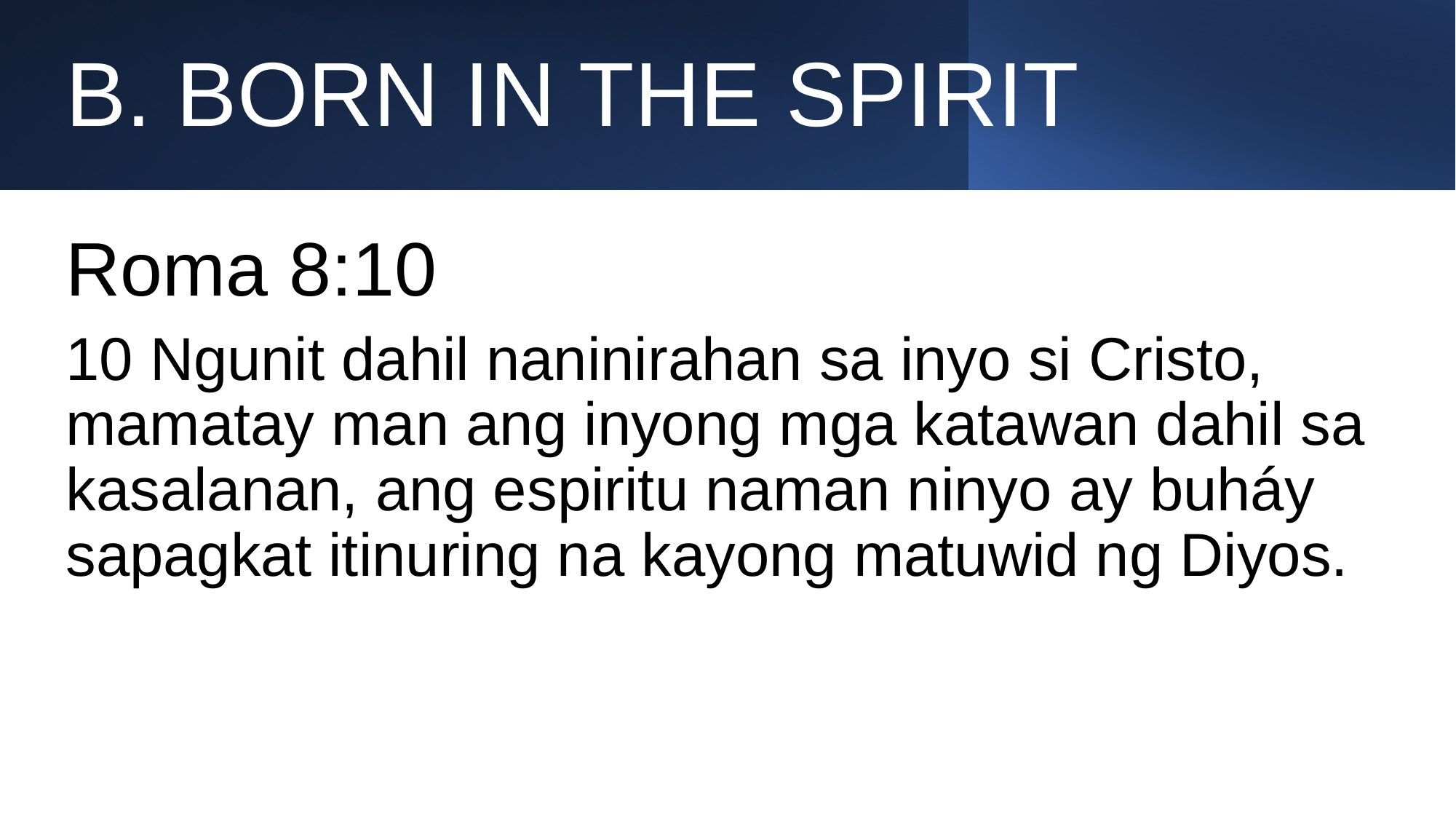

# B. BORN IN THE SPIRIT
Roma 8:10
10 Ngunit dahil naninirahan sa inyo si Cristo, mamatay man ang inyong mga katawan dahil sa kasalanan, ang espiritu naman ninyo ay buháy sapagkat itinuring na kayong matuwid ng Diyos.